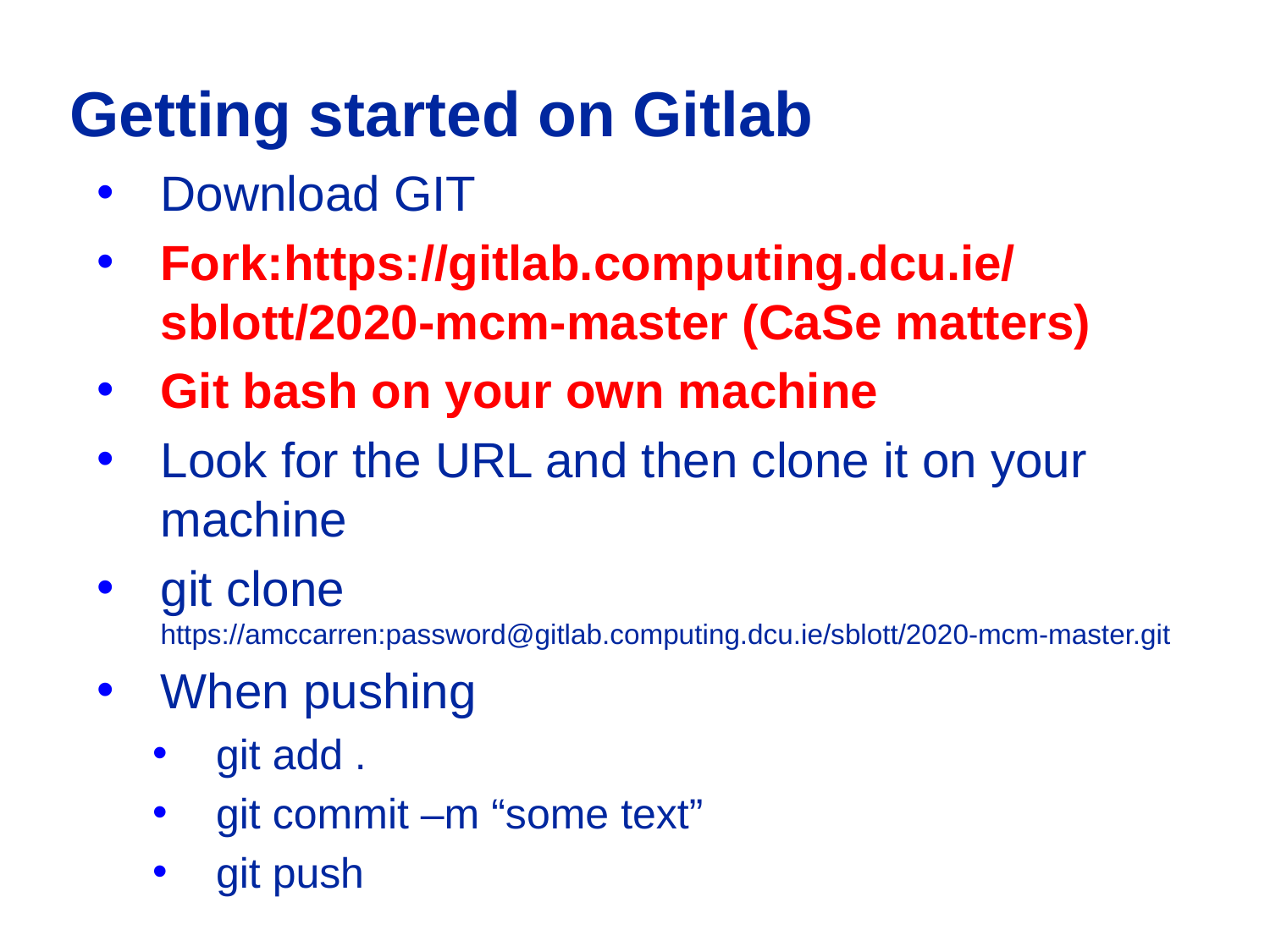

# Getting started on Gitlab
Download GIT
Fork:https://gitlab.computing.dcu.ie/sblott/2020-mcm-master (CaSe matters)
Git bash on your own machine
Look for the URL and then clone it on your machine
git clone https://amccarren:password@gitlab.computing.dcu.ie/sblott/2020-mcm-master.git
When pushing
git add .
git commit –m “some text”
git push